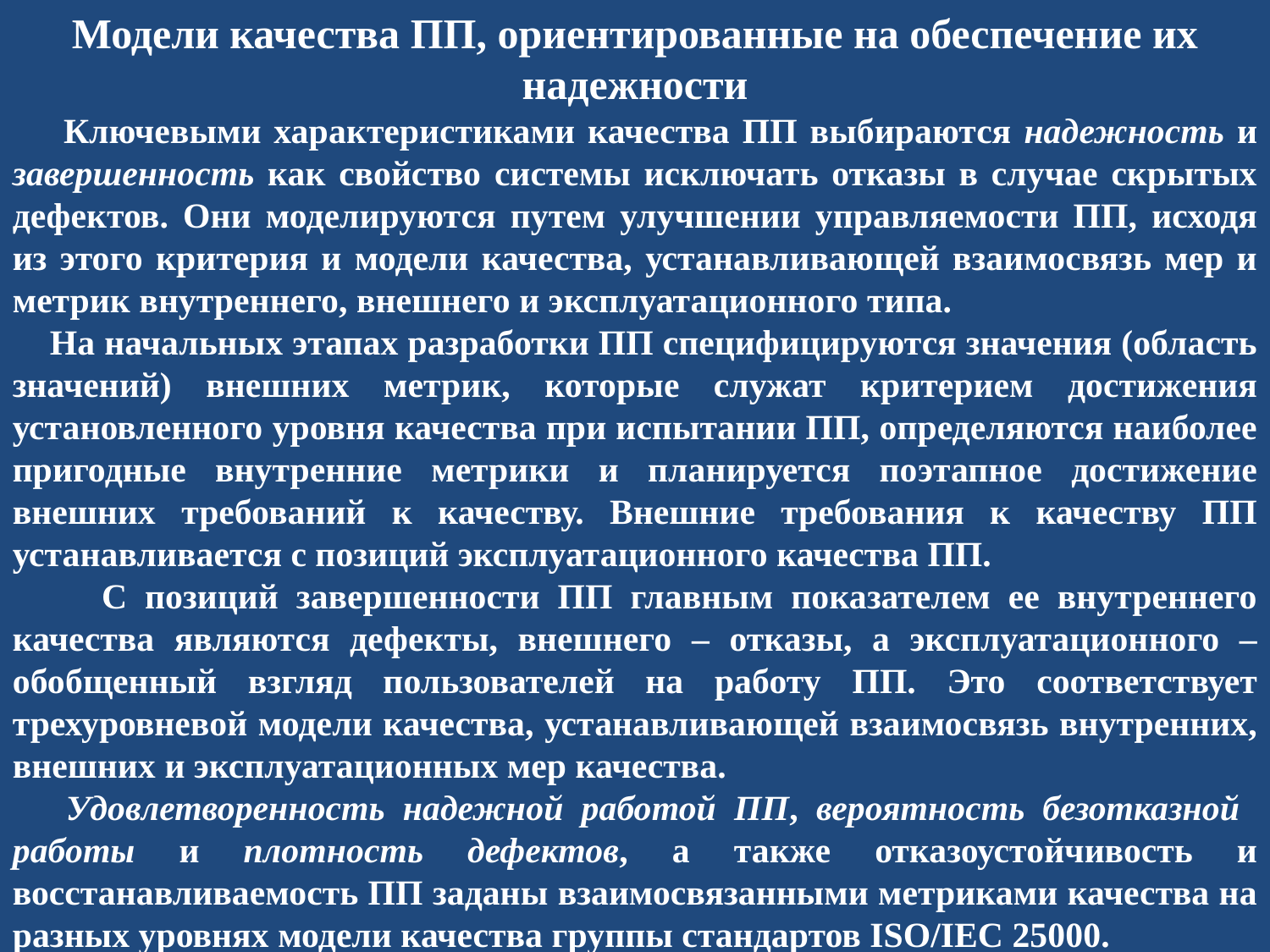

Модели качества ПП, ориентированные на обеспечение их надежности
    Ключевыми характеристиками качества ПП выбираются надежность и завершенность как свойство системы исключать отказы в случае скрытых дефектов. Они моделируются путем улучшении управляемости ПП, исходя из этого критерия и модели качества, устанавливающей взаимосвязь мер и метрик внутреннего, внешнего и эксплуатационного типа.
    На начальных этапах разработки ПП специфицируются значения (область значений) внешних метрик, которые служат критерием достижения установленного уровня качества при испытании ПП, определяются наиболее пригодные внутренние метрики и планируется поэтапное достижение внешних требований к качеству. Внешние требования к качеству ПП устанавливается с позиций эксплуатационного качества ПП.
     С позиций завершенности ПП главным показателем ее внутреннего качества являются дефекты, внешнего – отказы, а эксплуатационного – обобщенный взгляд пользователей на работу ПП. Это соответствует трехуровневой модели качества, устанавливающей взаимосвязь внутренних, внешних и эксплуатационных мер качества.
   Удовлетворенность надежной работой ПП, вероятность безотказной  работы и плотность дефектов, а также отказоустойчивость и восстанавливаемость ПП заданы взаимосвязанными метриками качества на разных уровнях модели качества группы стандартов ISO/IEC 25000.